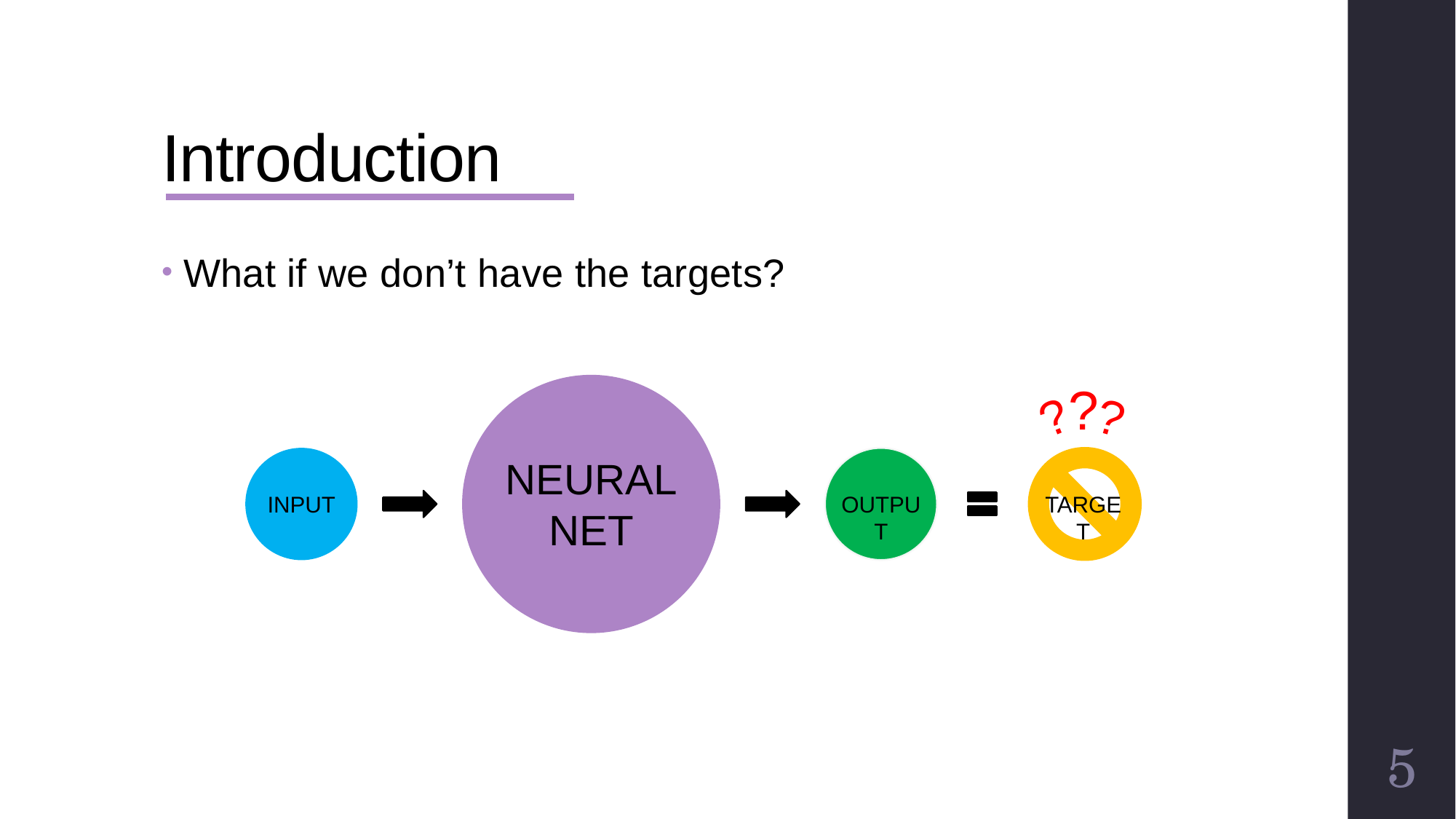

# Introduction
What if we don’t have the targets?
?

NEURAL
NET
?
?

TARGET

INPUT

OUTPUT

5